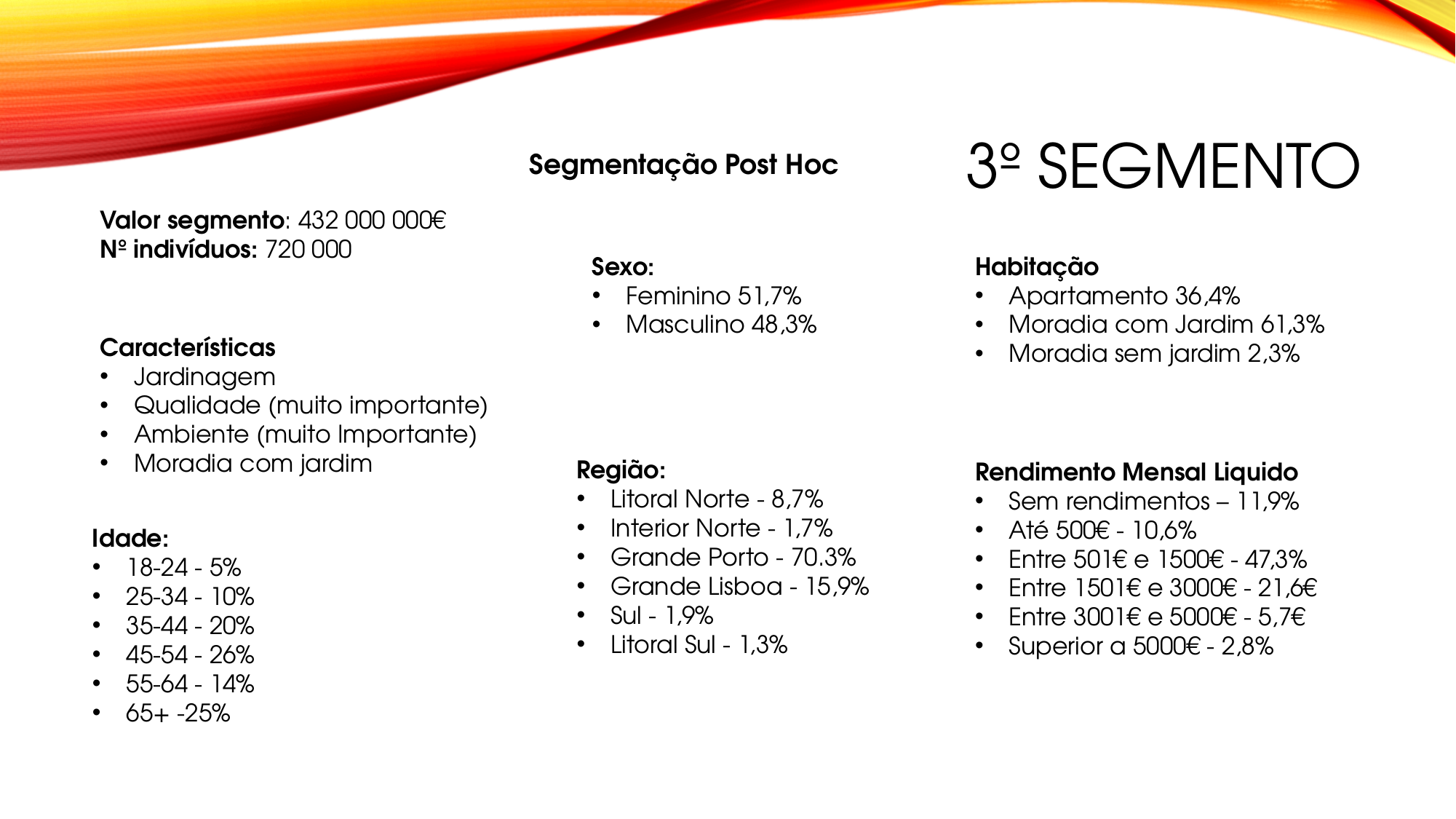

# 3º Segmento
Segmentação Post Hoc
Valor segmento: 432 000 000€
Nº indivíduos: 720 000

Sexo:
Feminino 51,7%
Masculino 48,3%

Habitação
Apartamento 36,4%
Moradia com Jardim 61,3%
Moradia sem jardim 2,3%

Características
Jardinagem
Qualidade (muito importante)
Ambiente (muito Importante)
Moradia com jardim

Região:
Litoral Norte - 8,7%
Interior Norte - 1,7%
Grande Porto - 70.3%
Grande Lisboa - 15,9%
Sul - 1,9%
Litoral Sul - 1,3%

Rendimento Mensal Liquido
Sem rendimentos – 11,9%
Até 500€ - 10,6%
Entre 501€ e 1500€ - 47,3%
Entre 1501€ e 3000€ - 21,6€
Entre 3001€ e 5000€ - 5,7€
Superior a 5000€ - 2,8%

Idade:
18-24 - 5%
25-34 - 10%
35-44 - 20%
45-54 - 26%
55-64 - 14%
65+ -25%